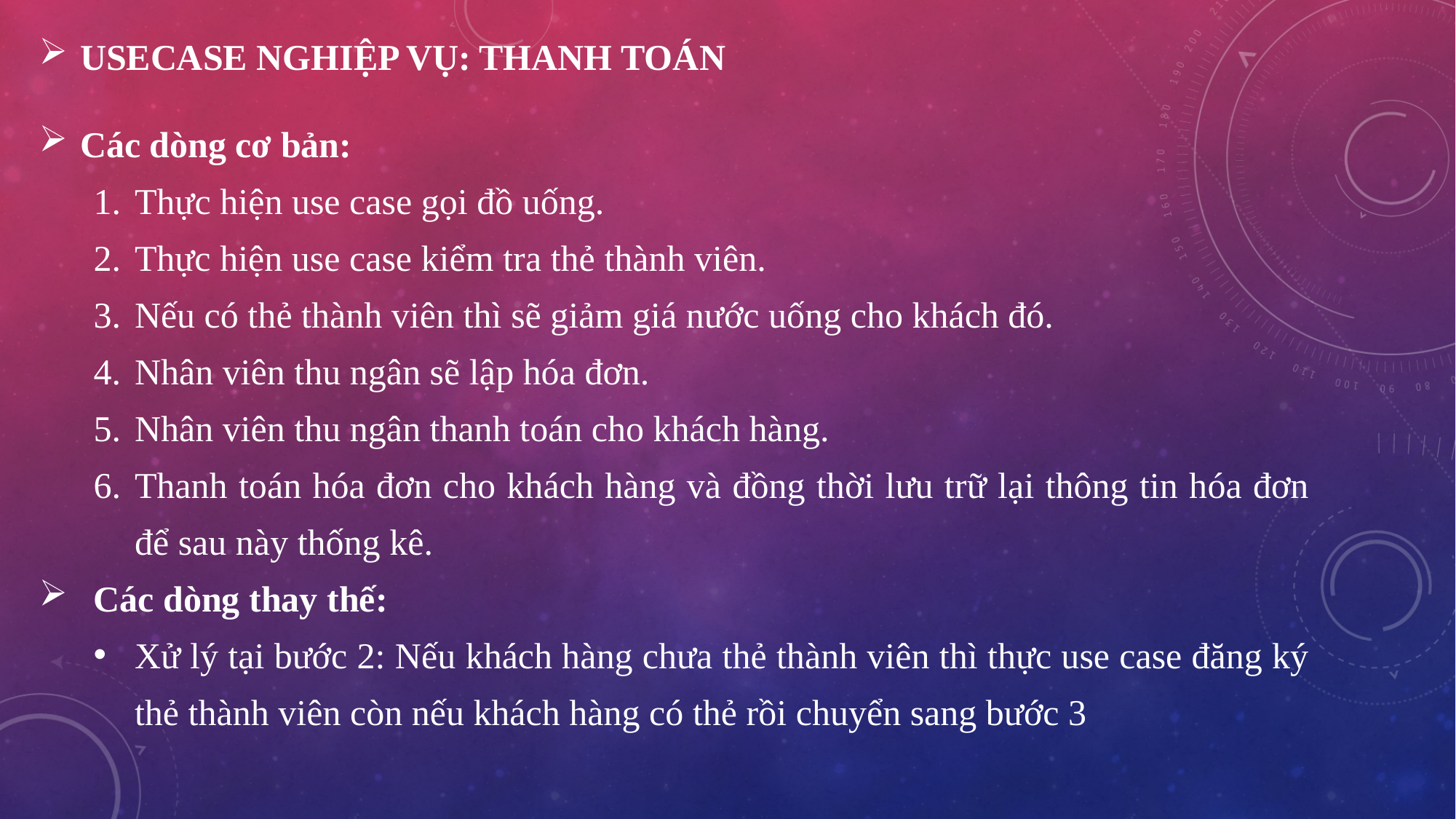

USECASE NGHIỆP VỤ: THANH TOÁN

Các dòng cơ bản:
Thực hiện use case gọi đồ uống.
Thực hiện use case kiểm tra thẻ thành viên.
Nếu có thẻ thành viên thì sẽ giảm giá nước uống cho khách đó.
Nhân viên thu ngân sẽ lập hóa đơn.
Nhân viên thu ngân thanh toán cho khách hàng.
Thanh toán hóa đơn cho khách hàng và đồng thời lưu trữ lại thông tin hóa đơn để sau này thống kê.
Các dòng thay thế:
Xử lý tại bước 2: Nếu khách hàng chưa thẻ thành viên thì thực use case đăng ký thẻ thành viên còn nếu khách hàng có thẻ rồi chuyển sang bước 3